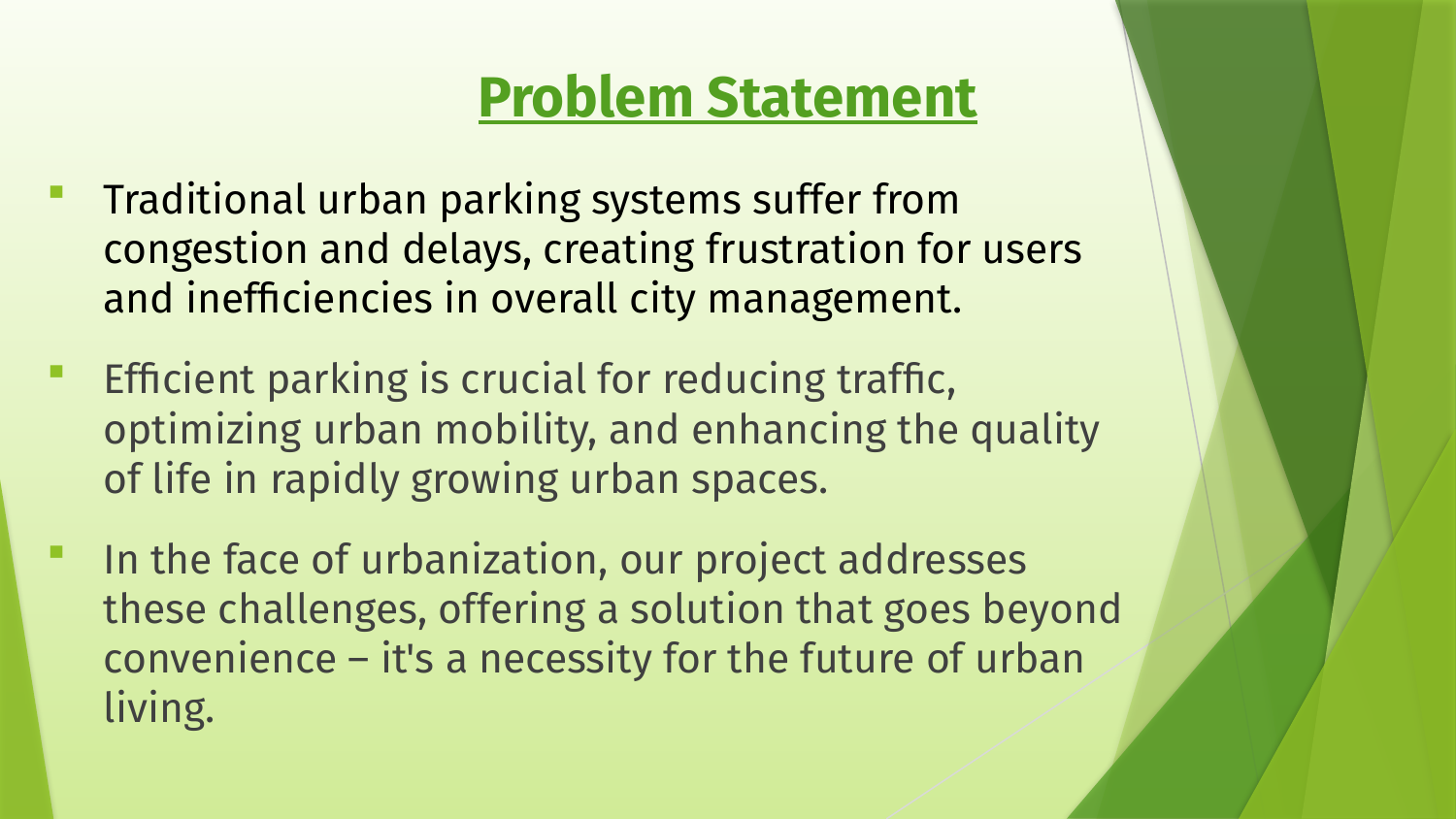

# Problem Statement
Traditional urban parking systems suffer from congestion and delays, creating frustration for users and inefficiencies in overall city management.
Efficient parking is crucial for reducing traffic, optimizing urban mobility, and enhancing the quality of life in rapidly growing urban spaces.
In the face of urbanization, our project addresses these challenges, offering a solution that goes beyond convenience – it's a necessity for the future of urban living.